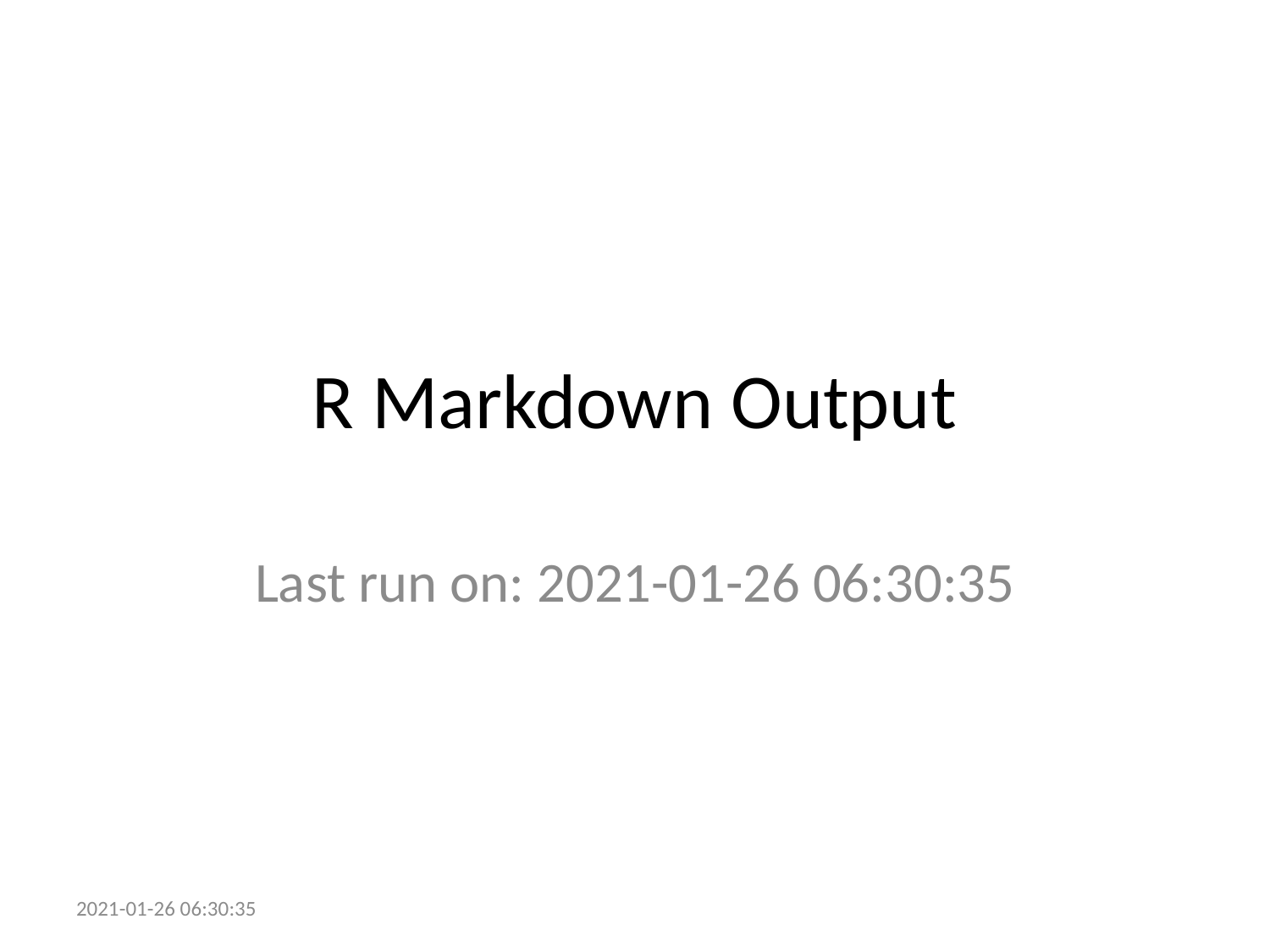

# R Markdown Output
Last run on: 2021-01-26 06:30:35
2021-01-26 06:30:35